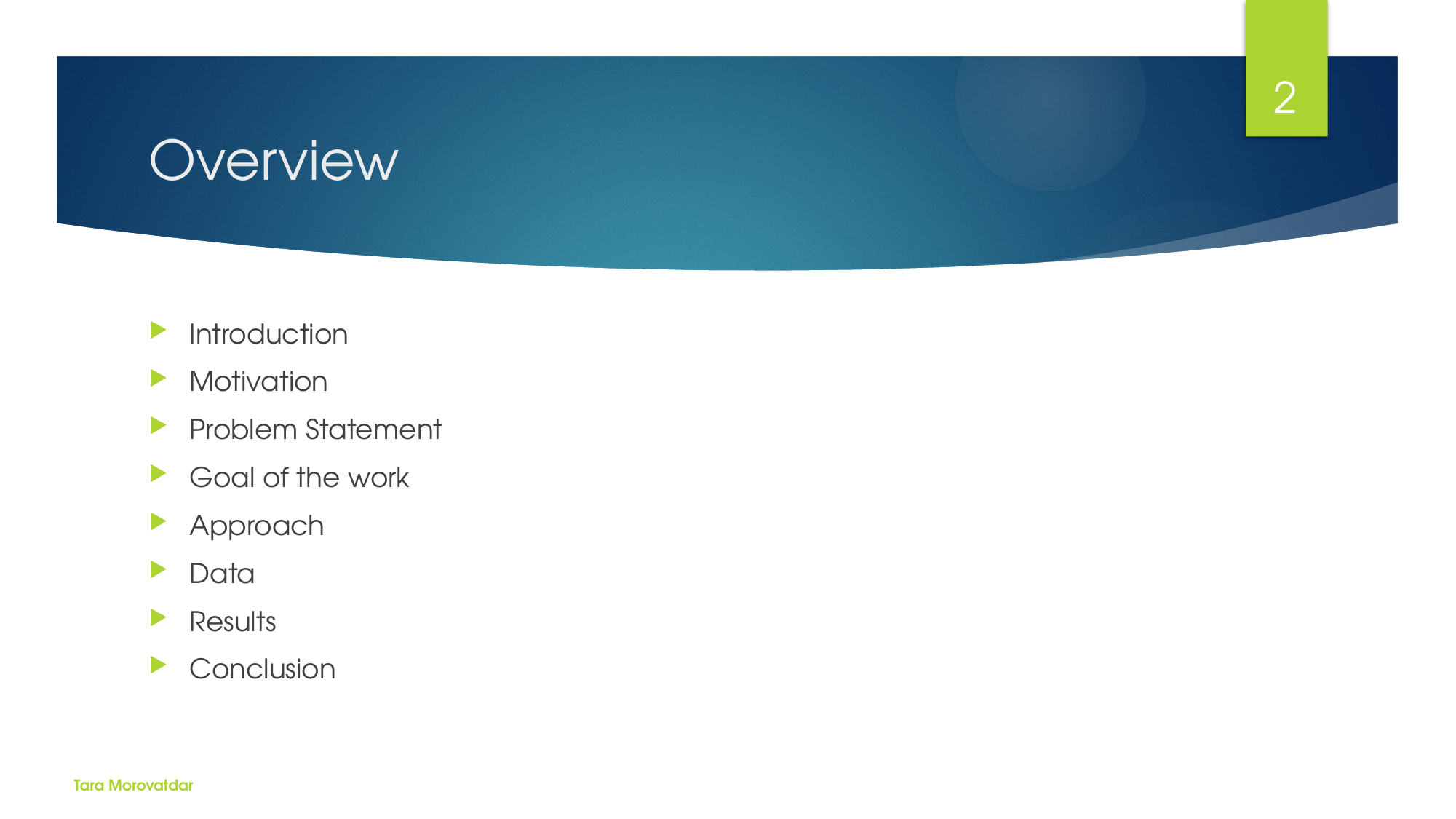

2
# Overview
Introduction
Motivation
Problem Statement
Goal of the work
Approach
Data
Results
Conclusion
Tara Morovatdar